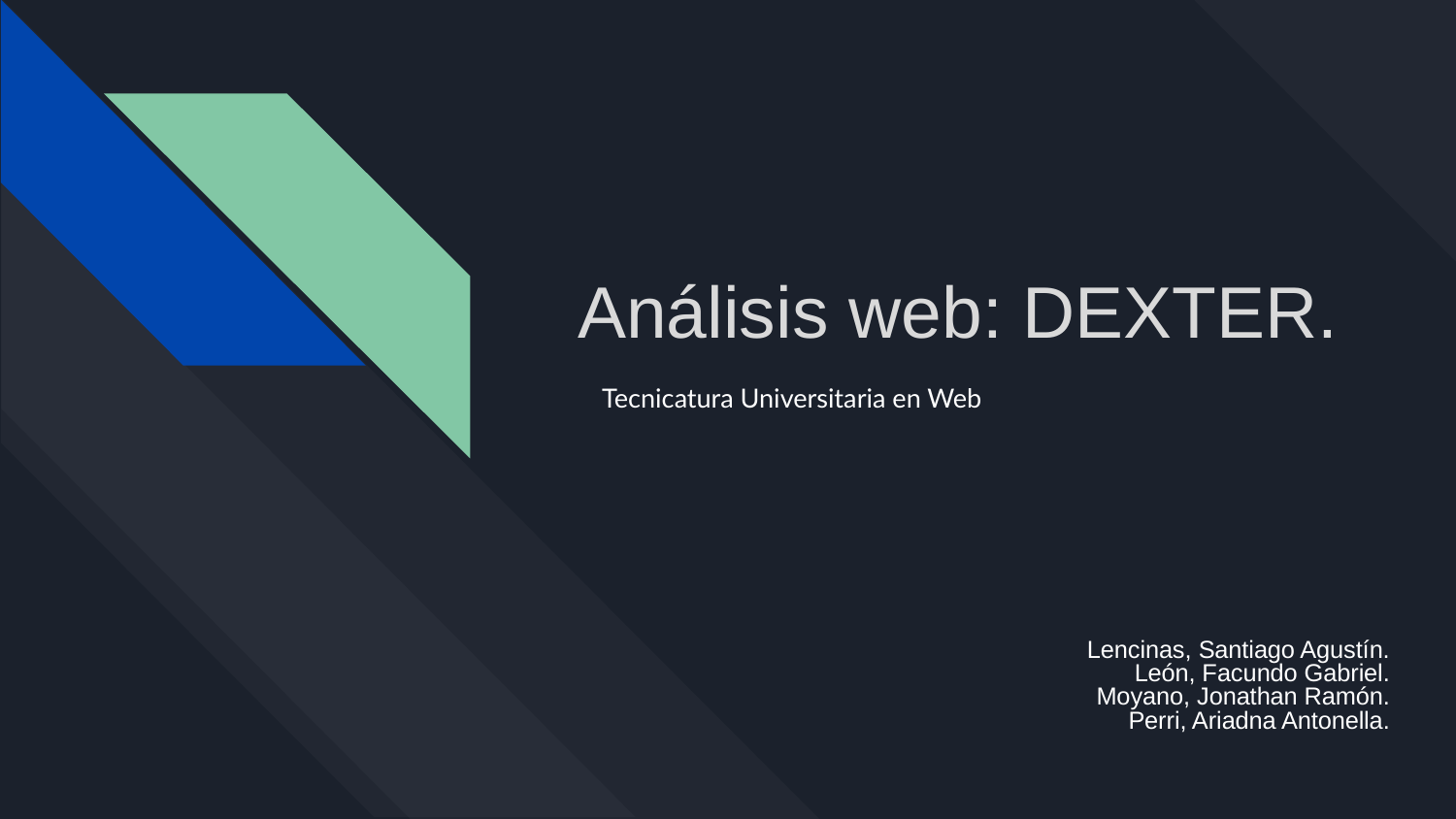

# Análisis web: DEXTER.
Tecnicatura Universitaria en Web
Lencinas, Santiago Agustín.
León, Facundo Gabriel.
Moyano, Jonathan Ramón.
Perri, Ariadna Antonella.